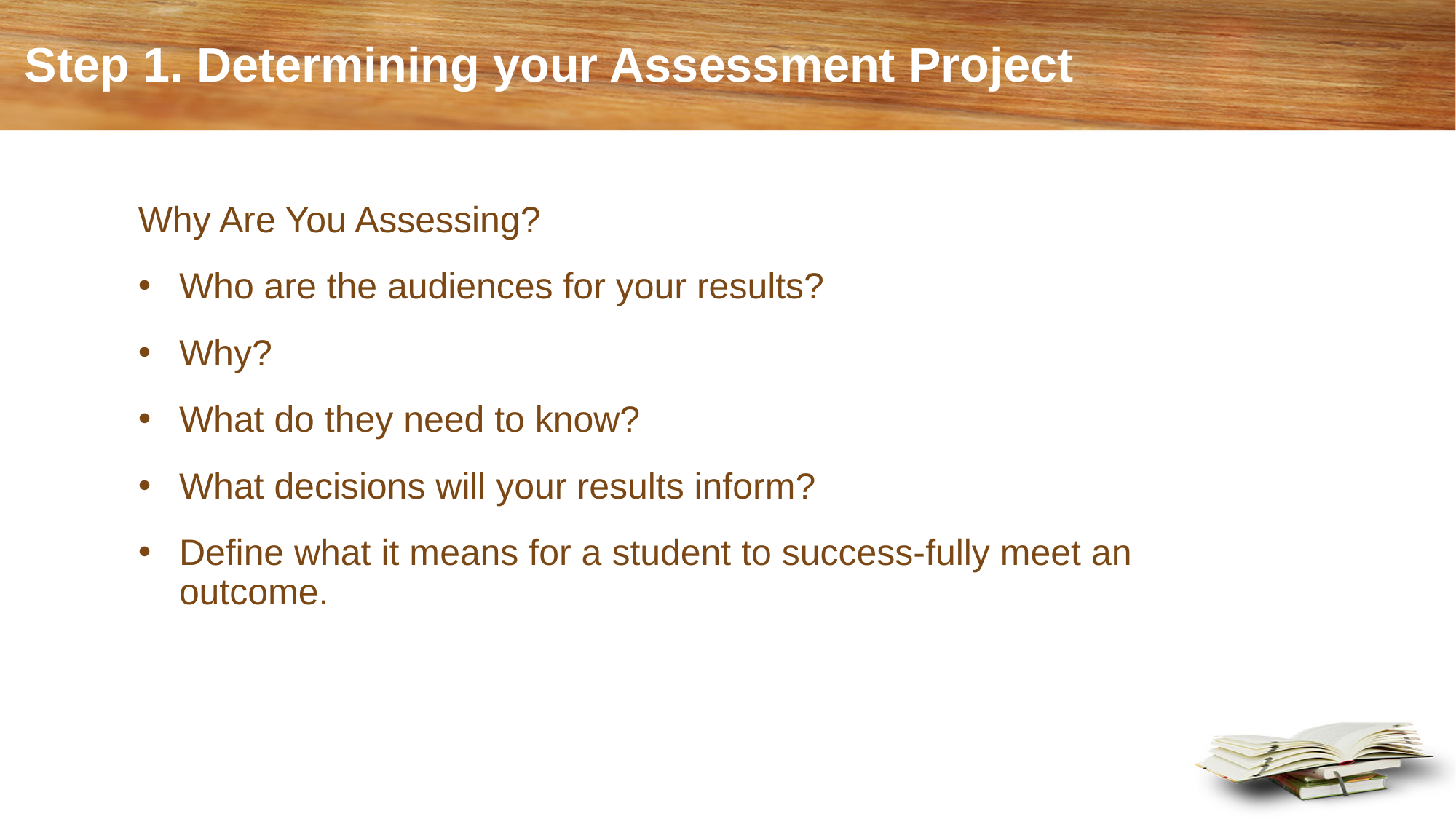

# Step 1. Determining your Assessment Project
Why Are You Assessing?
Who are the audiences for your results?
Why?
What do they need to know?
What decisions will your results inform?
Define what it means for a student to success-fully meet an outcome.